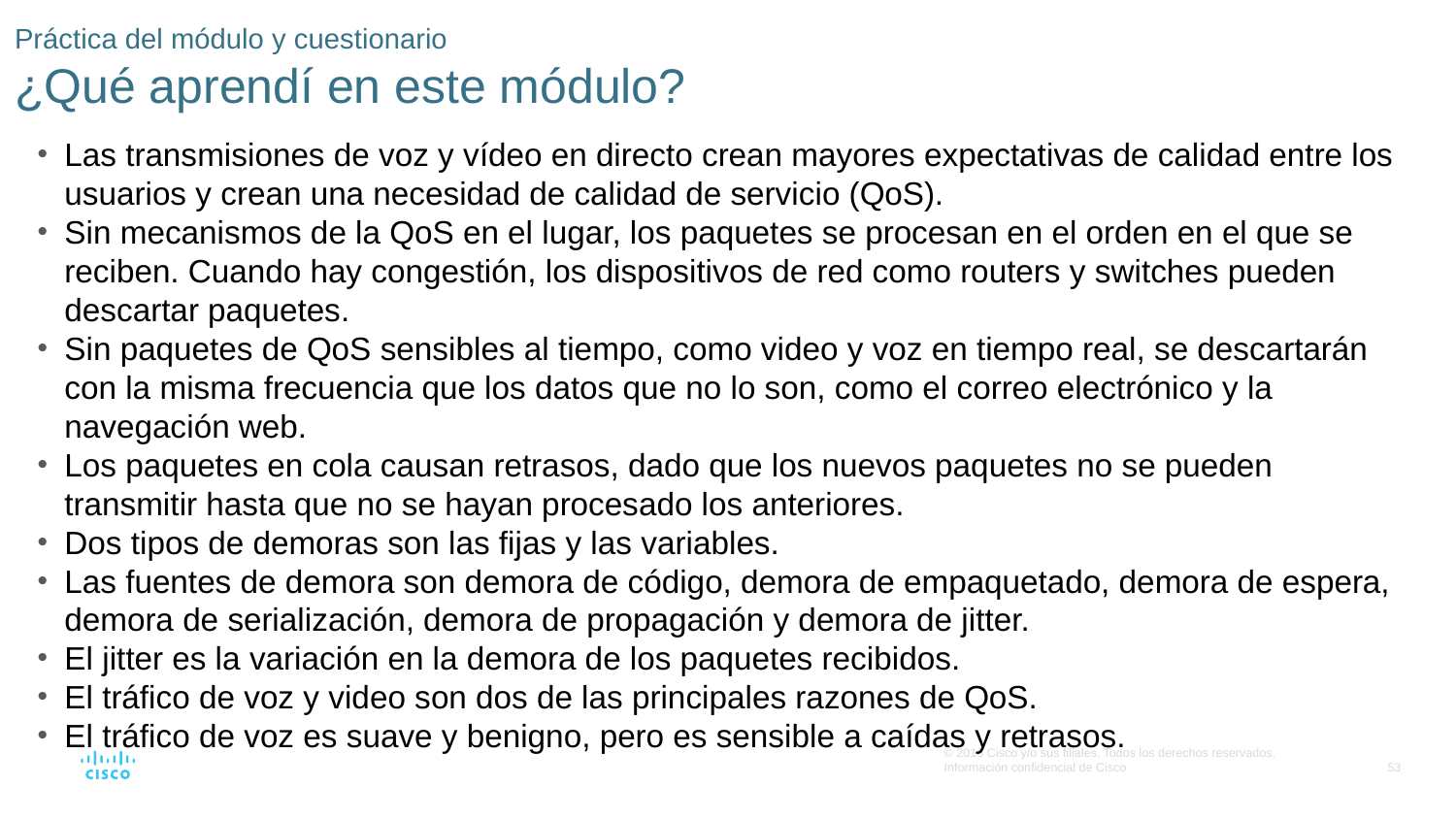

# Práctica del módulo y cuestionario ¿Qué aprendí en este módulo?
Las transmisiones de voz y vídeo en directo crean mayores expectativas de calidad entre los usuarios y crean una necesidad de calidad de servicio (QoS).
Sin mecanismos de la QoS en el lugar, los paquetes se procesan en el orden en el que se reciben. Cuando hay congestión, los dispositivos de red como routers y switches pueden descartar paquetes.
Sin paquetes de QoS sensibles al tiempo, como video y voz en tiempo real, se descartarán con la misma frecuencia que los datos que no lo son, como el correo electrónico y la navegación web.
Los paquetes en cola causan retrasos, dado que los nuevos paquetes no se pueden transmitir hasta que no se hayan procesado los anteriores.
Dos tipos de demoras son las fijas y las variables.
Las fuentes de demora son demora de código, demora de empaquetado, demora de espera, demora de serialización, demora de propagación y demora de jitter.
El jitter es la variación en la demora de los paquetes recibidos.
El tráfico de voz y video son dos de las principales razones de QoS.
El tráfico de voz es suave y benigno, pero es sensible a caídas y retrasos.